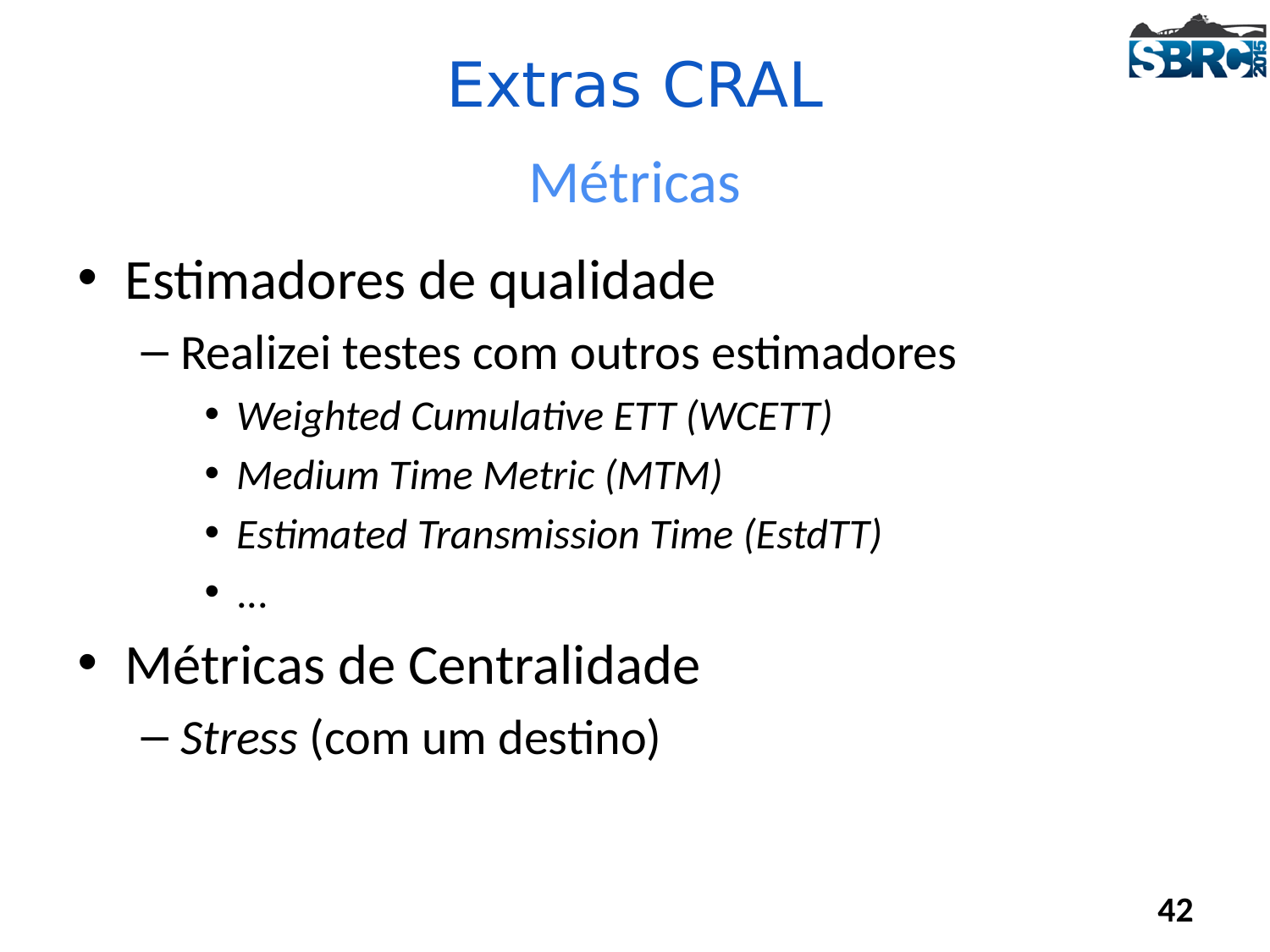

# Extras CRAL
Métricas
Estimadores de qualidade
Realizei testes com outros estimadores
Weighted Cumulative ETT (WCETT)
Medium Time Metric (MTM)
Estimated Transmission Time (EstdTT)
...
Métricas de Centralidade
Stress (com um destino)

42